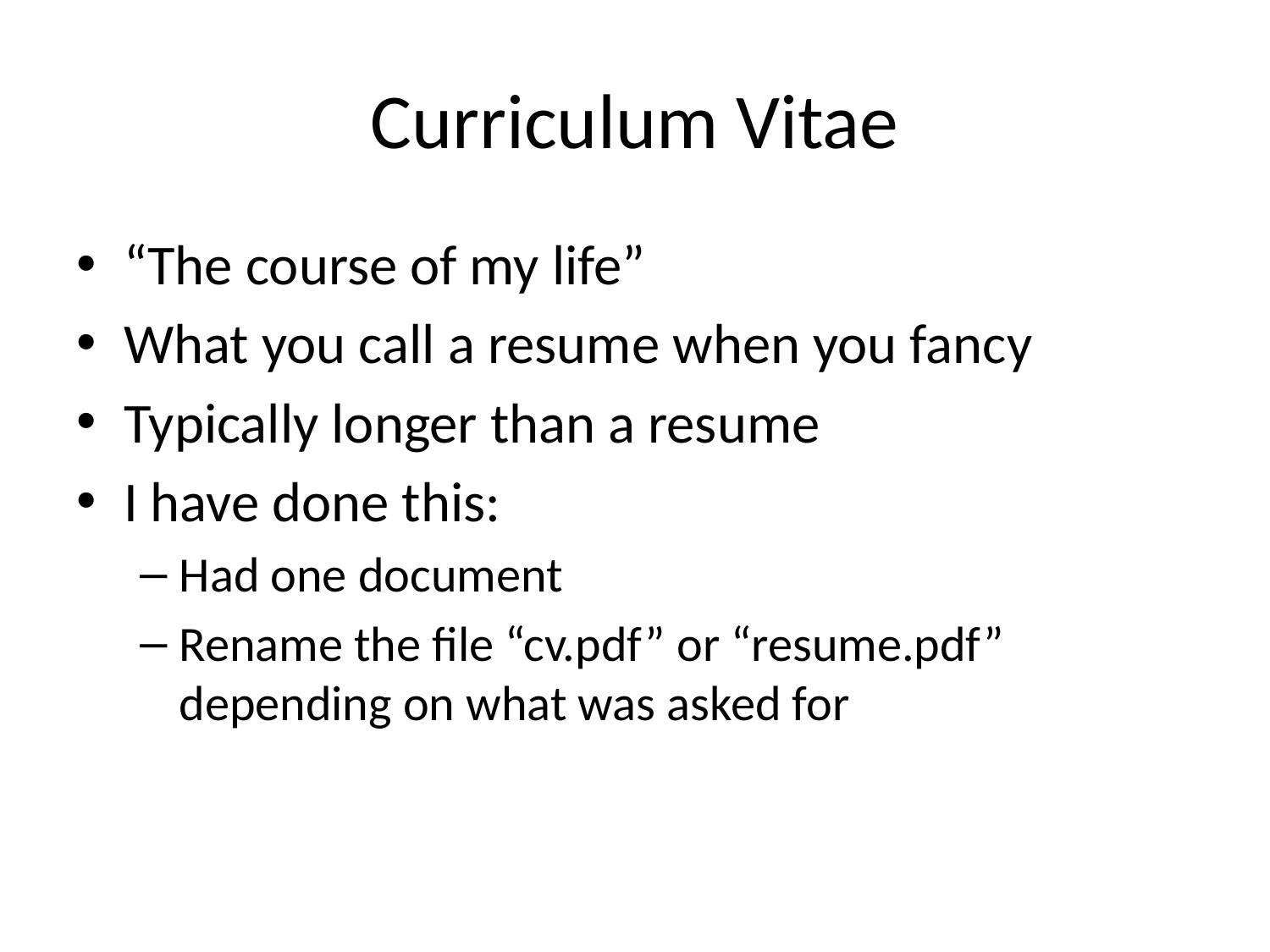

# Curriculum Vitae
“The course of my life”
What you call a resume when you fancy
Typically longer than a resume
I have done this:
Had one document
Rename the file “cv.pdf” or “resume.pdf” depending on what was asked for